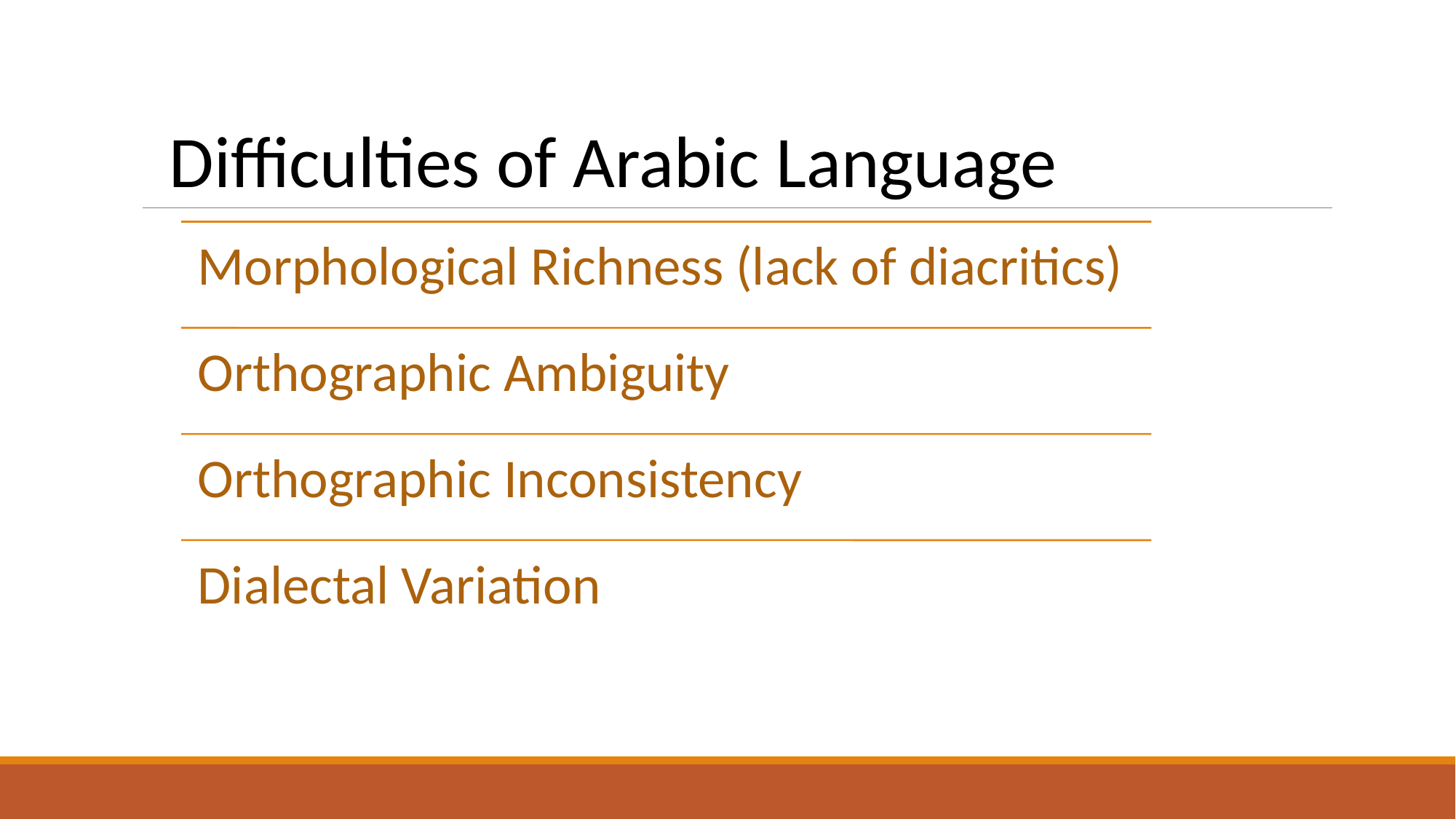

Difficulties of Arabic Language
Morphological Richness (lack of diacritics)
Orthographic Ambiguity
Orthographic Inconsistency
Dialectal Variation